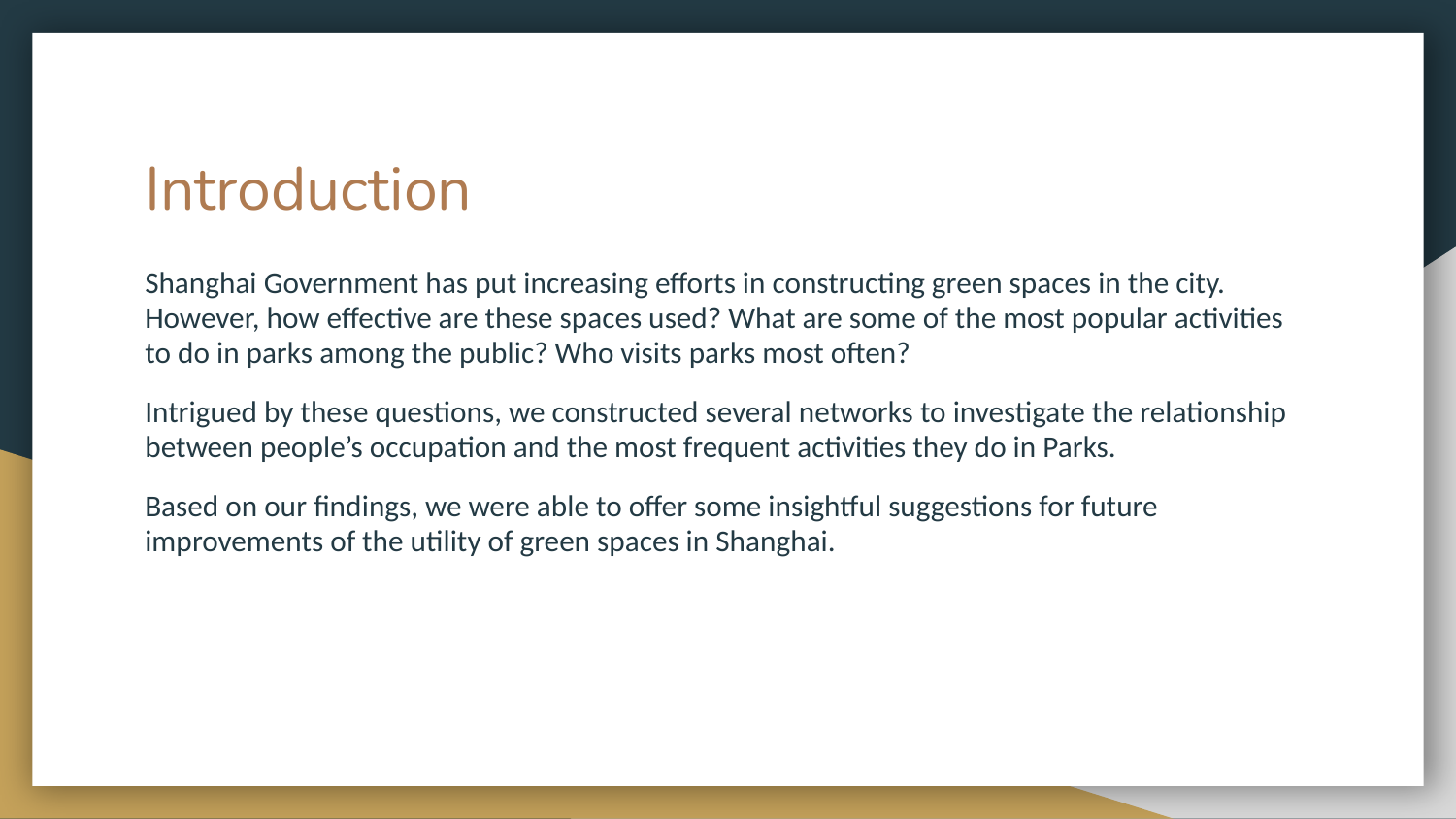

# Introduction
Shanghai Government has put increasing efforts in constructing green spaces in the city. However, how effective are these spaces used? What are some of the most popular activities to do in parks among the public? Who visits parks most often?
Intrigued by these questions, we constructed several networks to investigate the relationship between people’s occupation and the most frequent activities they do in Parks.
Based on our findings, we were able to offer some insightful suggestions for future improvements of the utility of green spaces in Shanghai.